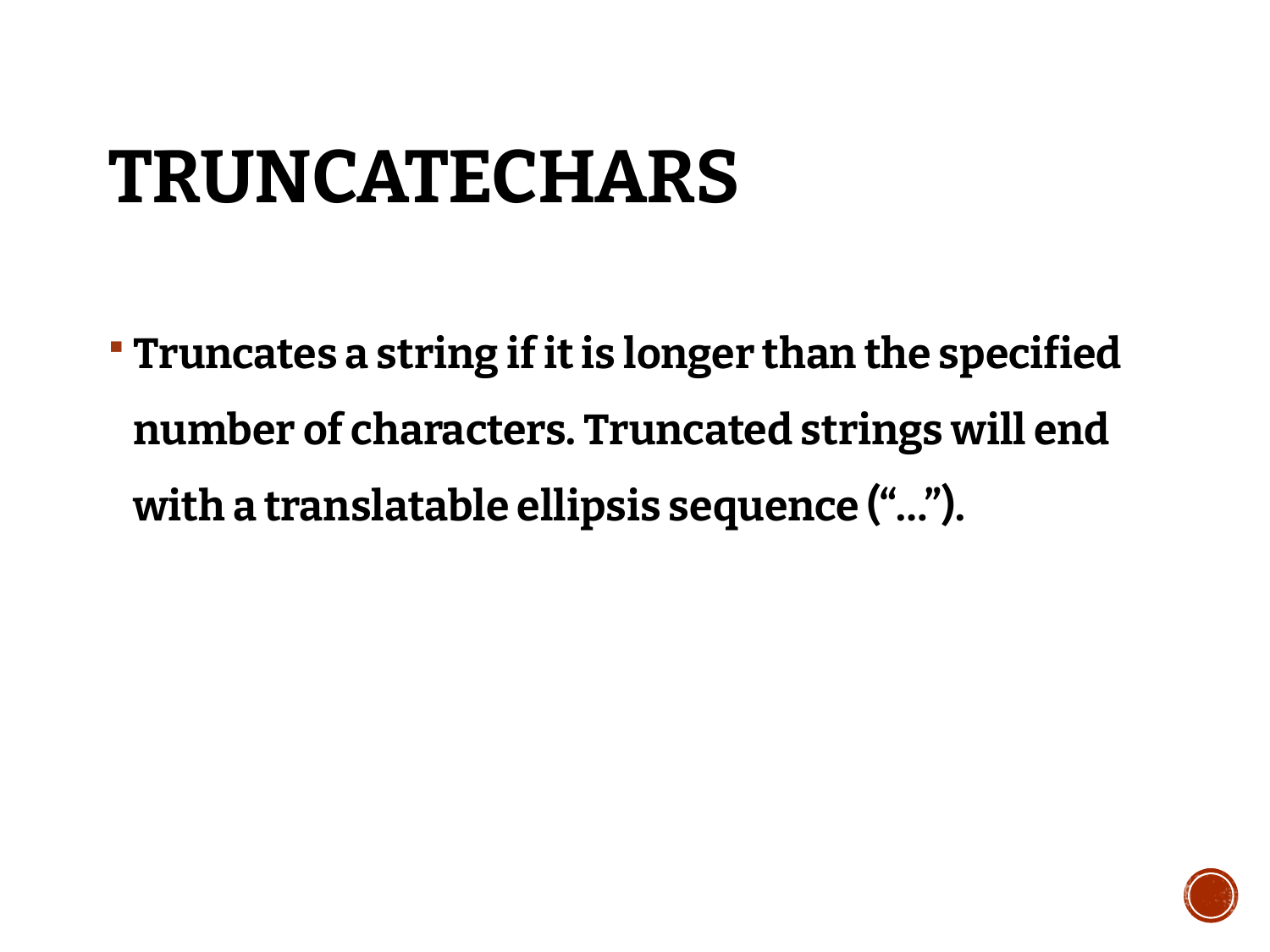

# truncatechars
Truncates a string if it is longer than the specified number of characters. Truncated strings will end with a translatable ellipsis sequence (“…”).